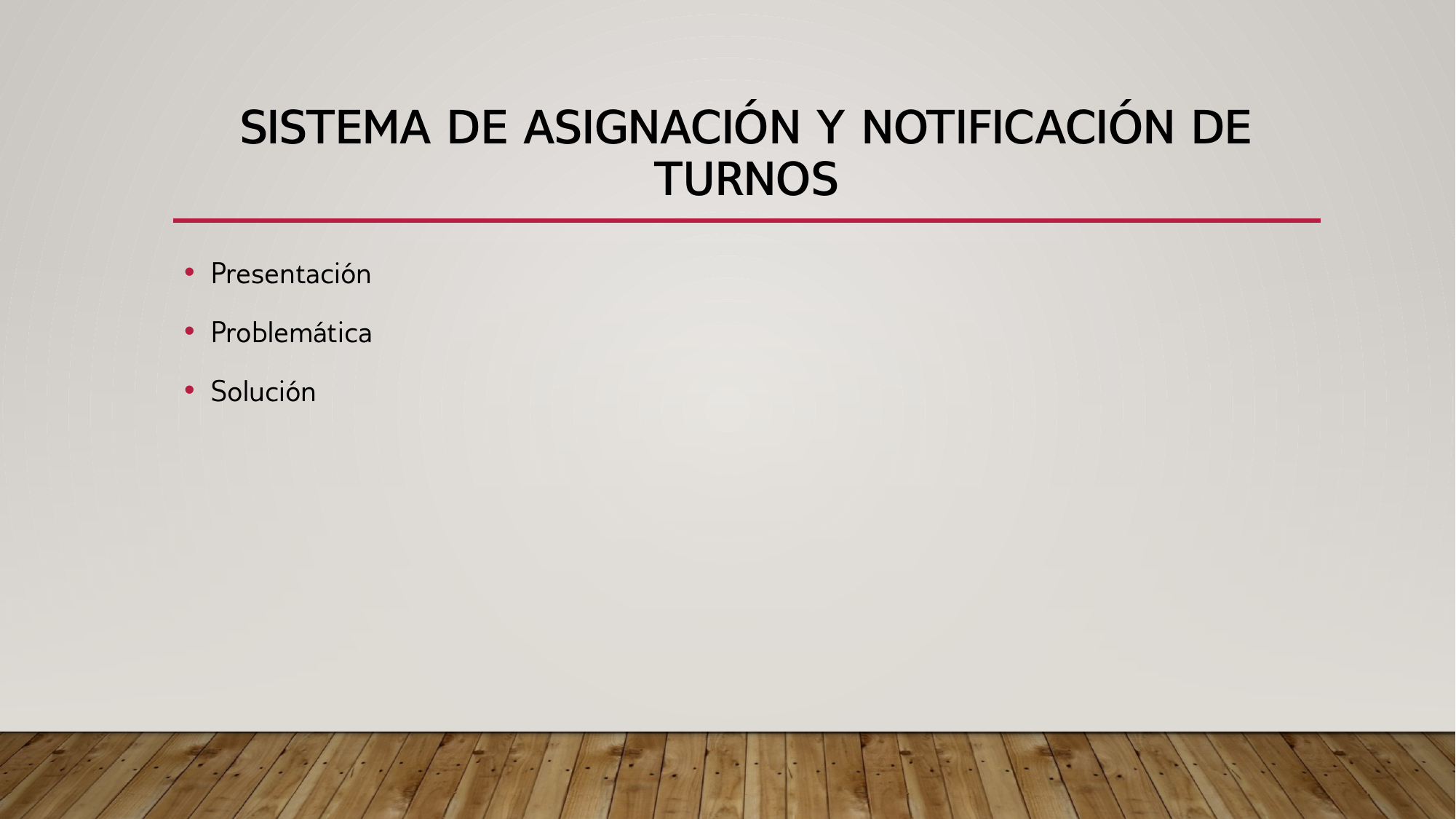

# Sistema de asignación y notificación de turnos
Presentación
Problemática
Solución